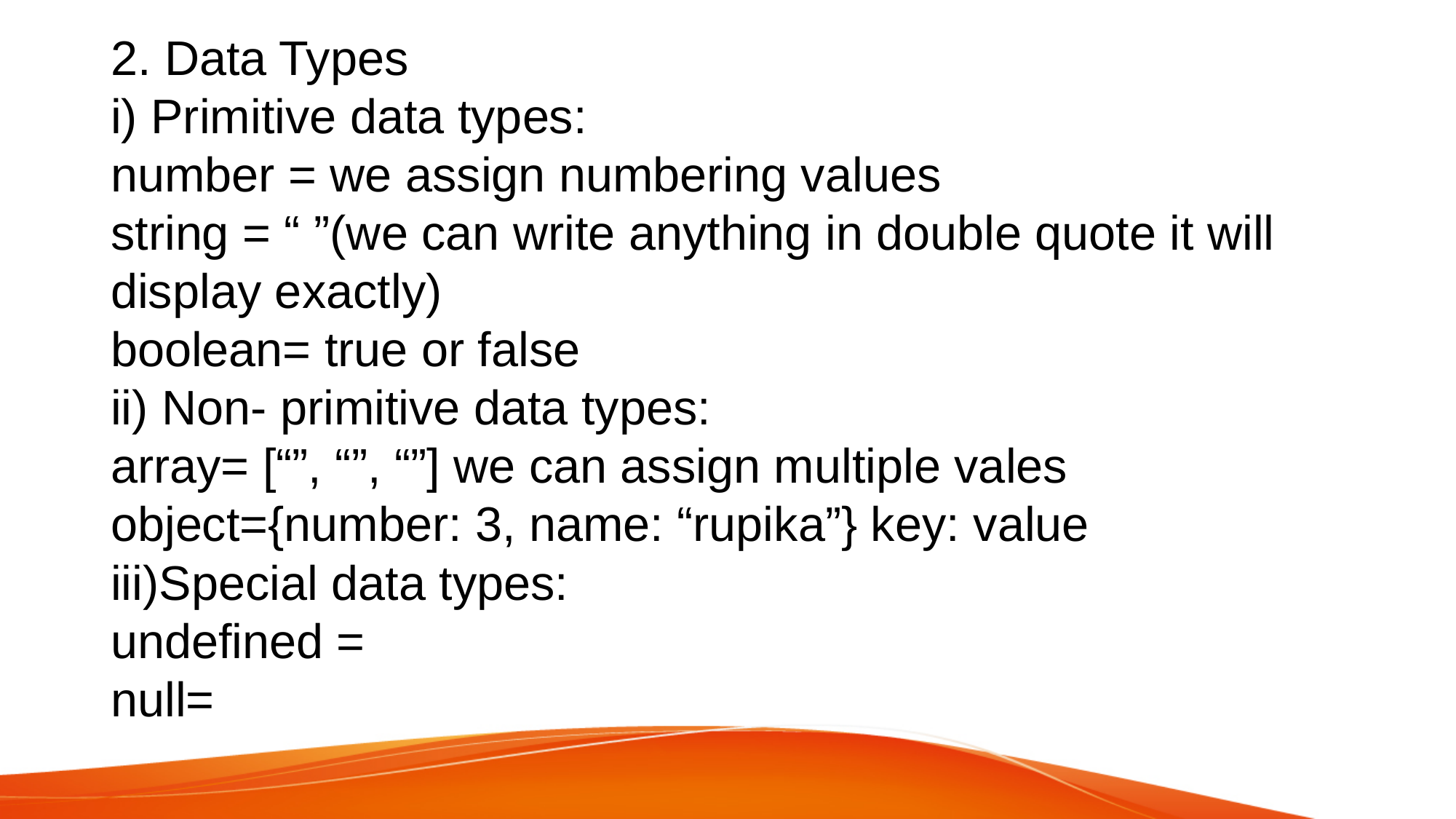

2. Data Types
i) Primitive data types:
number = we assign numbering values
string = “ ”(we can write anything in double quote it will display exactly)
boolean= true or false
ii) Non- primitive data types:
array= [“”, “”, “”] we can assign multiple vales
object={number: 3, name: “rupika”} key: value
iii)Special data types:
undefined =
null=